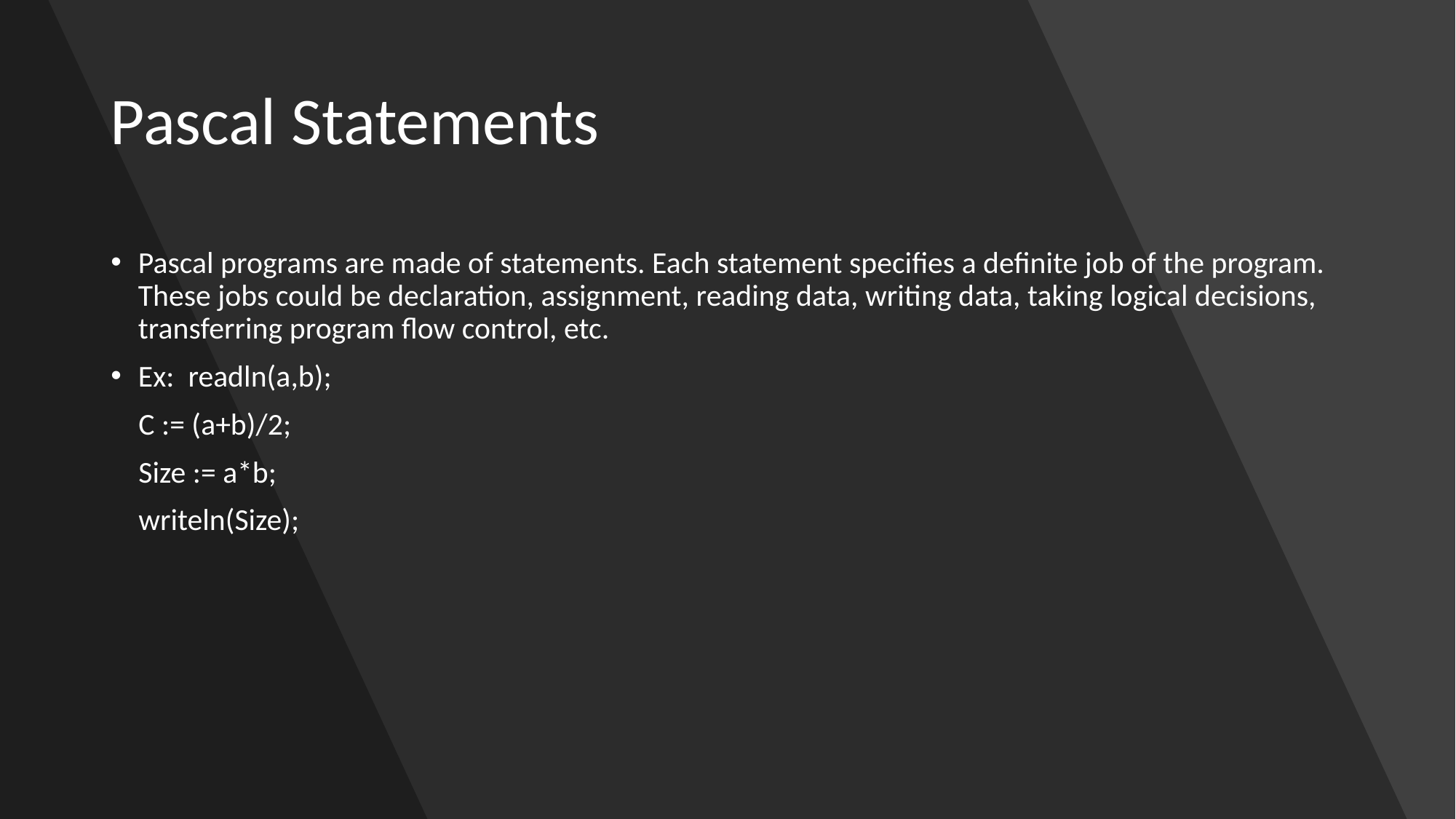

# Pascal Statements
Pascal programs are made of statements. Each statement specifies a definite job of the program. These jobs could be declaration, assignment, reading data, writing data, taking logical decisions, transferring program flow control, etc.
Ex:  readln(a,b);
    C := (a+b)/2;
    Size := a*b;
    writeln(Size);